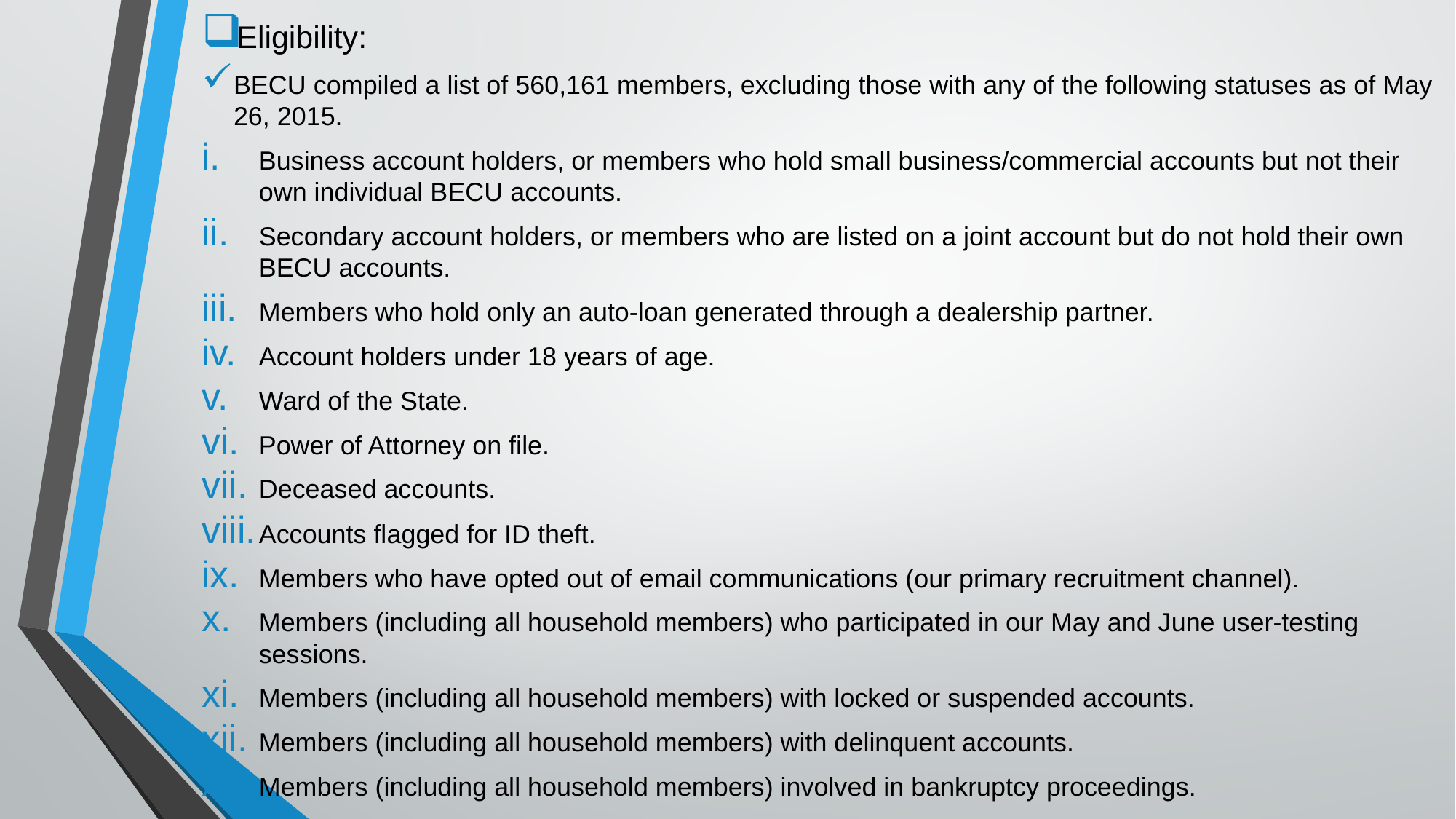

Eligibility:
BECU compiled a list of 560,161 members, excluding those with any of the following statuses as of May 26, 2015.
Business account holders, or members who hold small business/commercial accounts but not their own individual BECU accounts.
Secondary account holders, or members who are listed on a joint account but do not hold their own BECU accounts.
Members who hold only an auto-loan generated through a dealership partner.
Account holders under 18 years of age.
Ward of the State.
Power of Attorney on file.
Deceased accounts.
Accounts flagged for ID theft.
Members who have opted out of email communications (our primary recruitment channel).
Members (including all household members) who participated in our May and June user-testing sessions.
Members (including all household members) with locked or suspended accounts.
Members (including all household members) with delinquent accounts.
Members (including all household members) involved in bankruptcy proceedings.